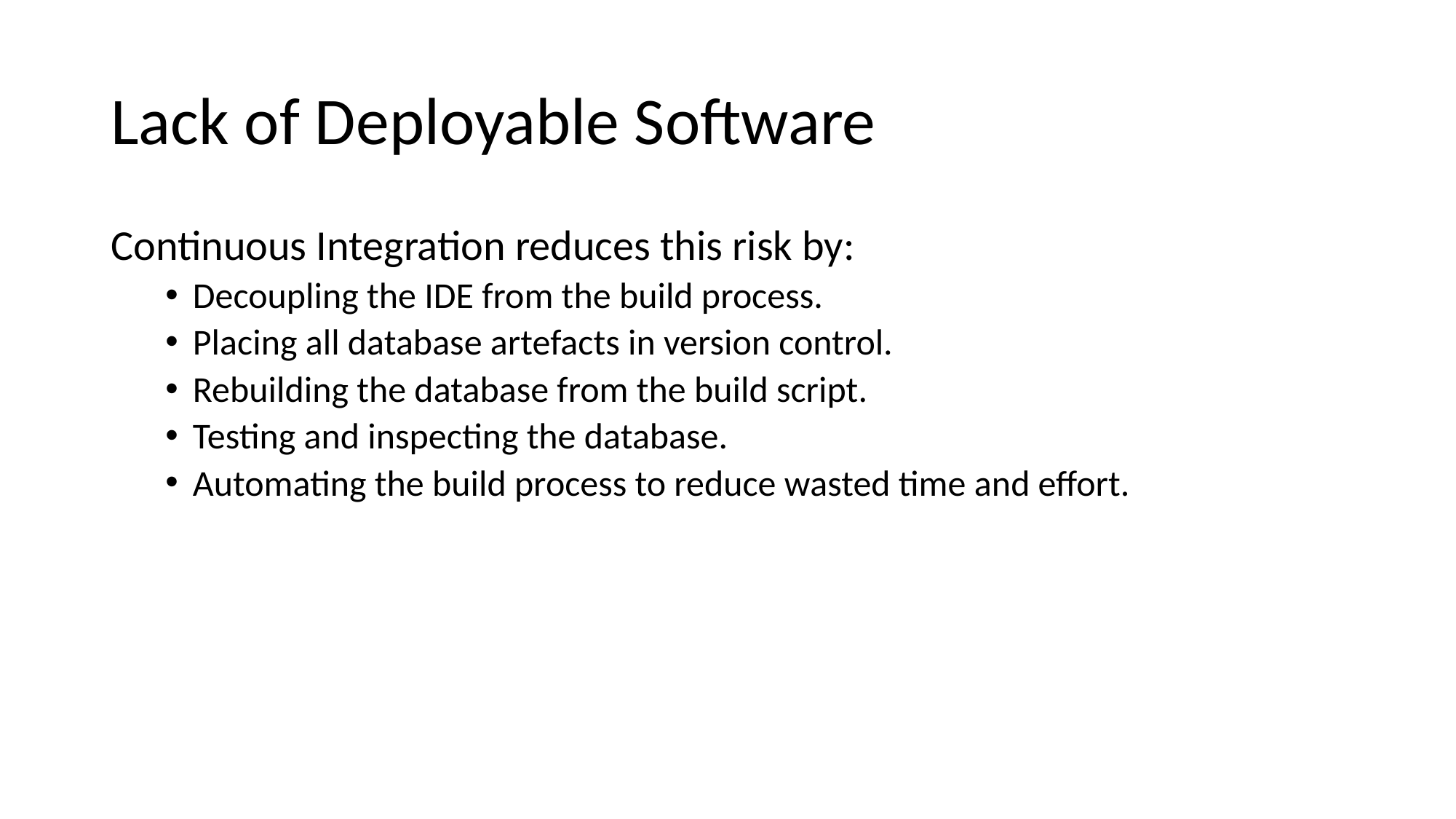

# Lack of Deployable Software
Continuous Integration reduces this risk by:
Decoupling the IDE from the build process.
Placing all database artefacts in version control.
Rebuilding the database from the build script.
Testing and inspecting the database.
Automating the build process to reduce wasted time and effort.